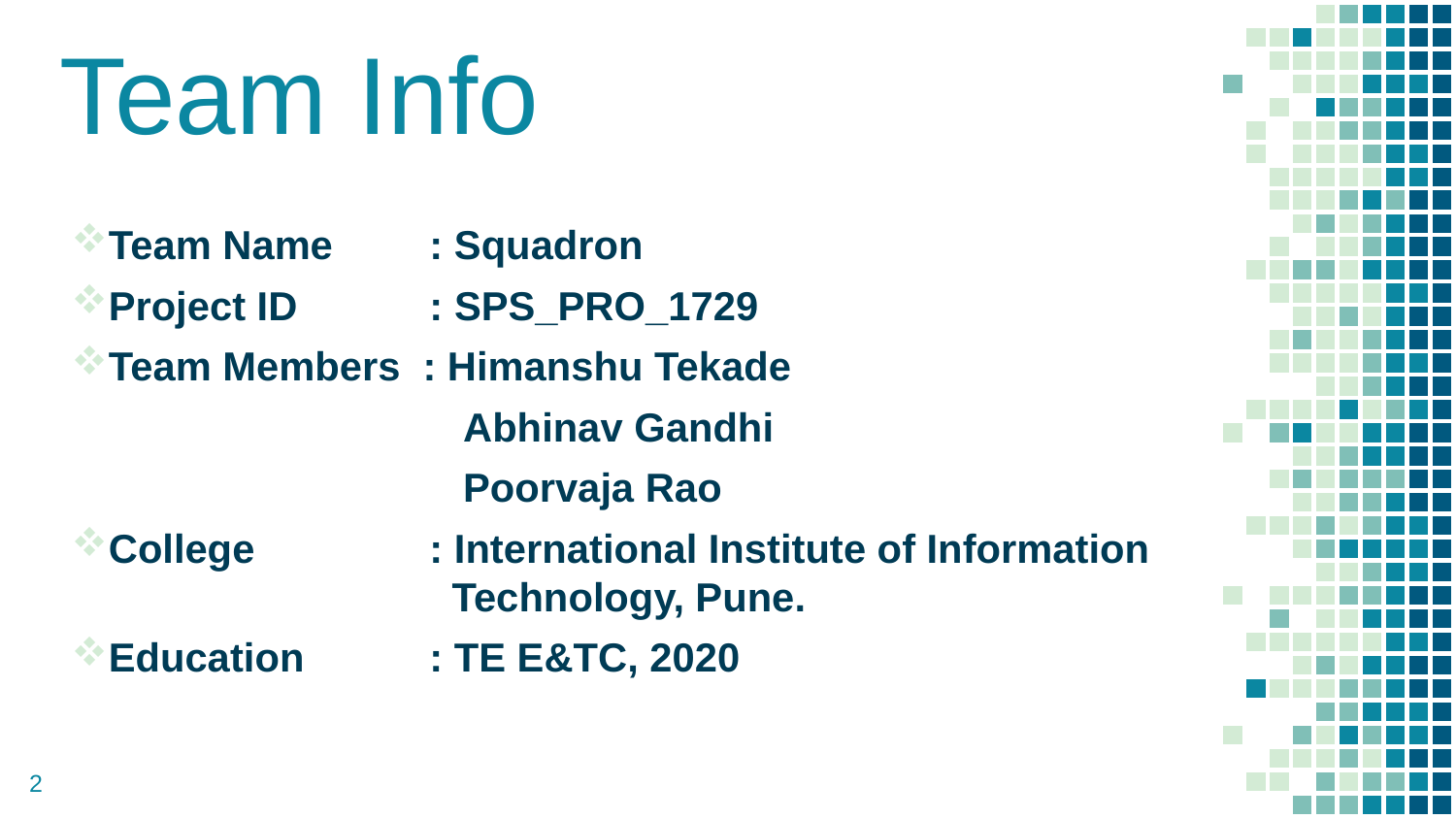

Team Info
Team Name	      : Squadron
Project ID  	      : SPS_PRO_1729
Team Members  : Himanshu Tekade
		         Abhinav Gandhi
		         Poorvaja Rao
College	      : International Institute of Information 		        Technology, Pune.
Education	      : TE E&TC, 2020

2